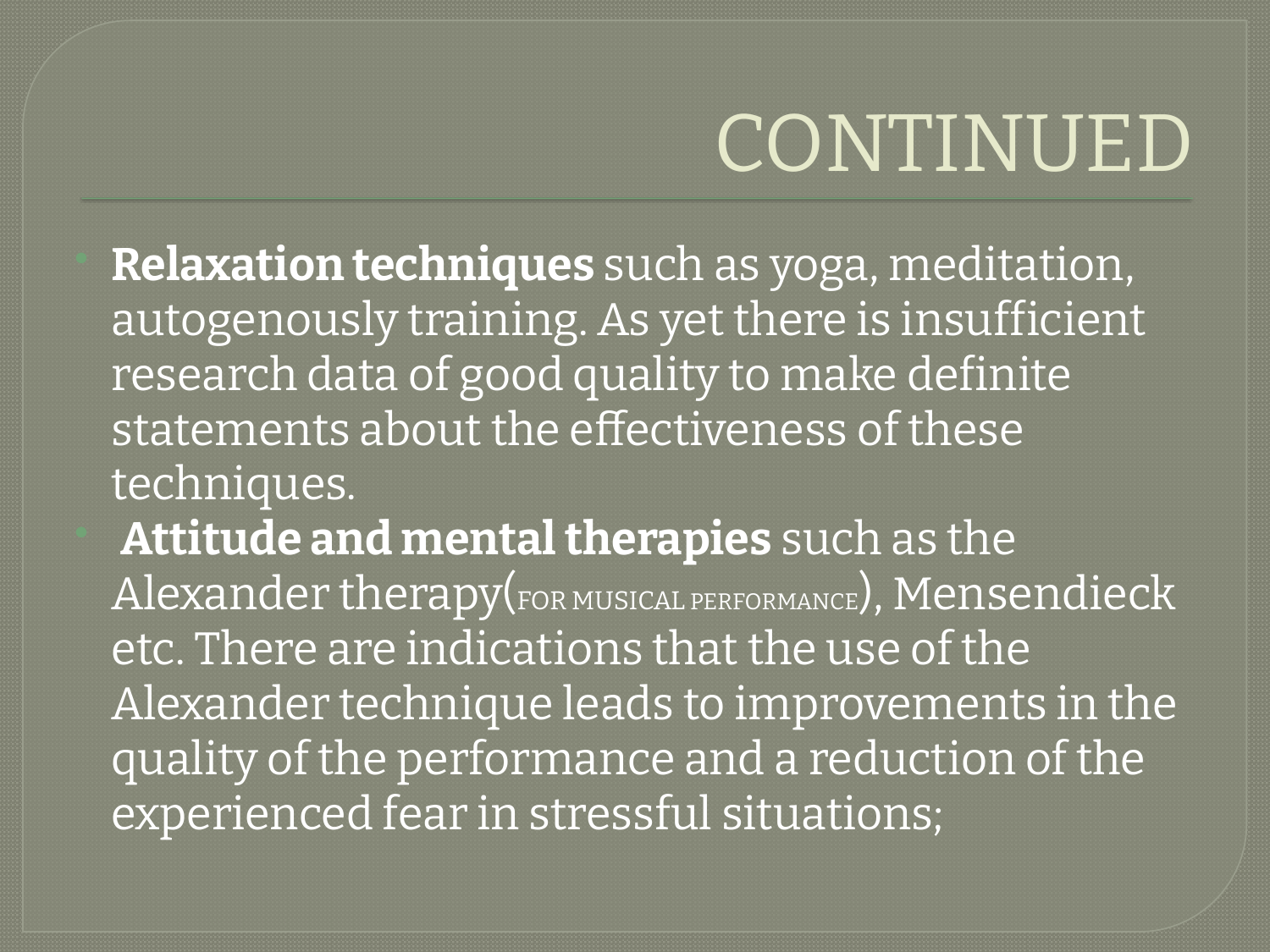

# CONTINUED
Relaxation techniques such as yoga, meditation, autogenously training. As yet there is insufficient research data of good quality to make definite statements about the effectiveness of these techniques.
 Attitude and mental therapies such as the Alexander therapy(FOR MUSICAL PERFORMANCE), Mensendieck etc. There are indications that the use of the Alexander technique leads to improvements in the quality of the performance and a reduction of the experienced fear in stressful situations;